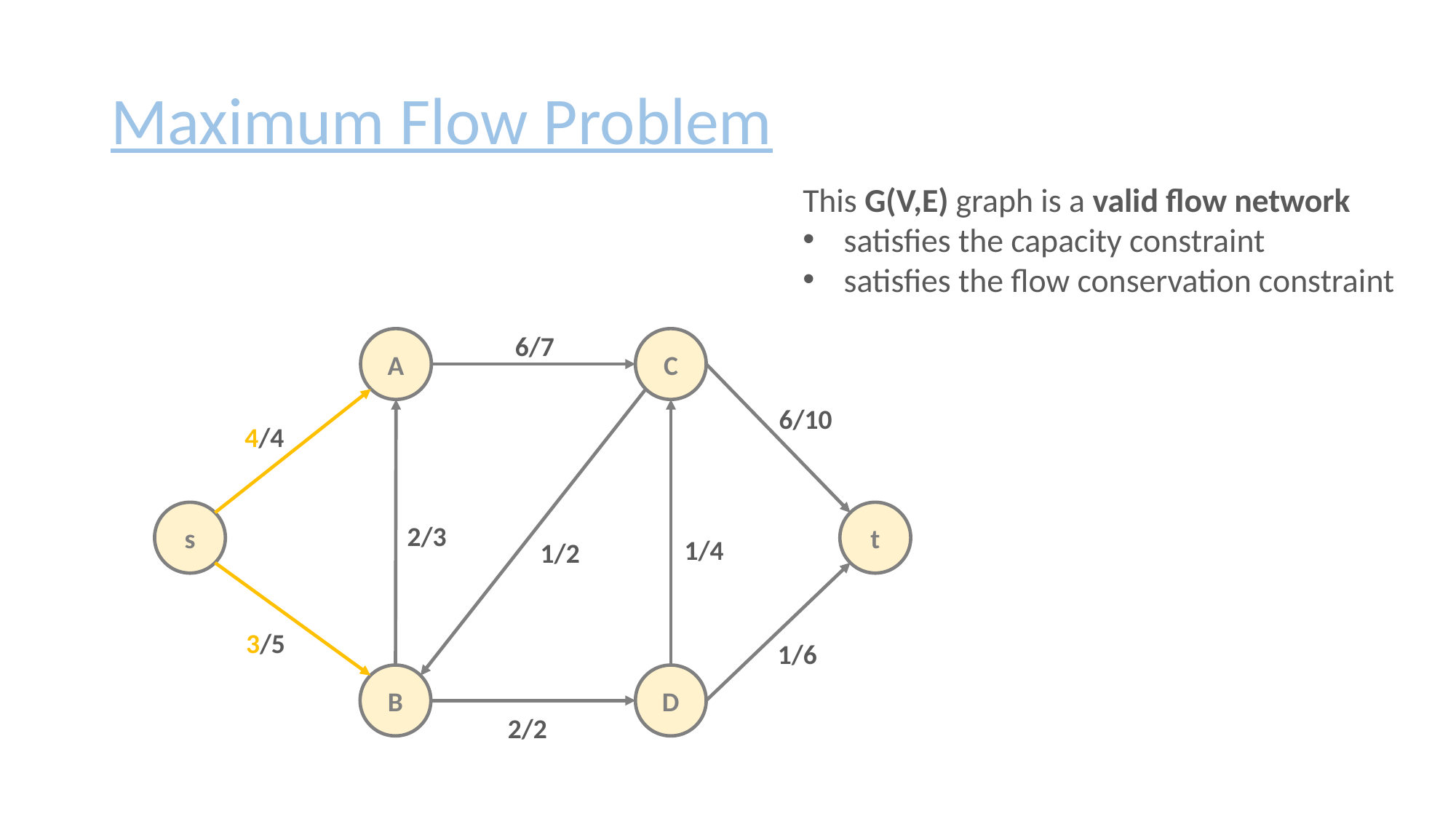

# Maximum Flow Problem
This G(V,E) graph is a valid flow network
satisfies the capacity constraint
satisfies the flow conservation constraint
6/7
A
C
6/10
4/4
s
t
2/3
1/4
1/2
3/5
1/6
B
D
2/2